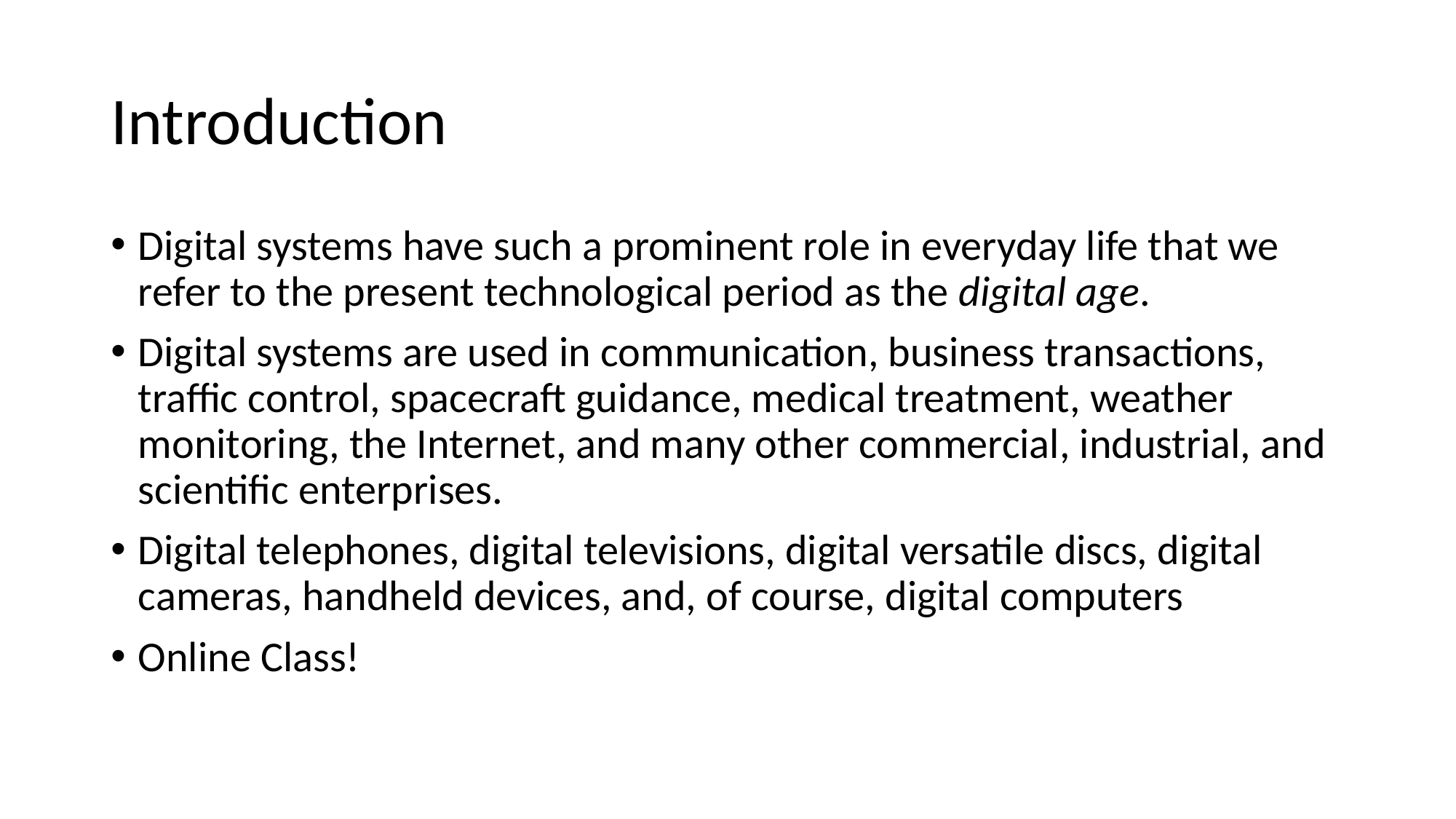

# Introduction
Digital systems have such a prominent role in everyday life that we refer to the present technological period as the digital age.
Digital systems are used in communication, business transactions, traffic control, spacecraft guidance, medical treatment, weather monitoring, the Internet, and many other commercial, industrial, and scientific enterprises.
Digital telephones, digital televisions, digital versatile discs, digital cameras, handheld devices, and, of course, digital computers
Online Class!